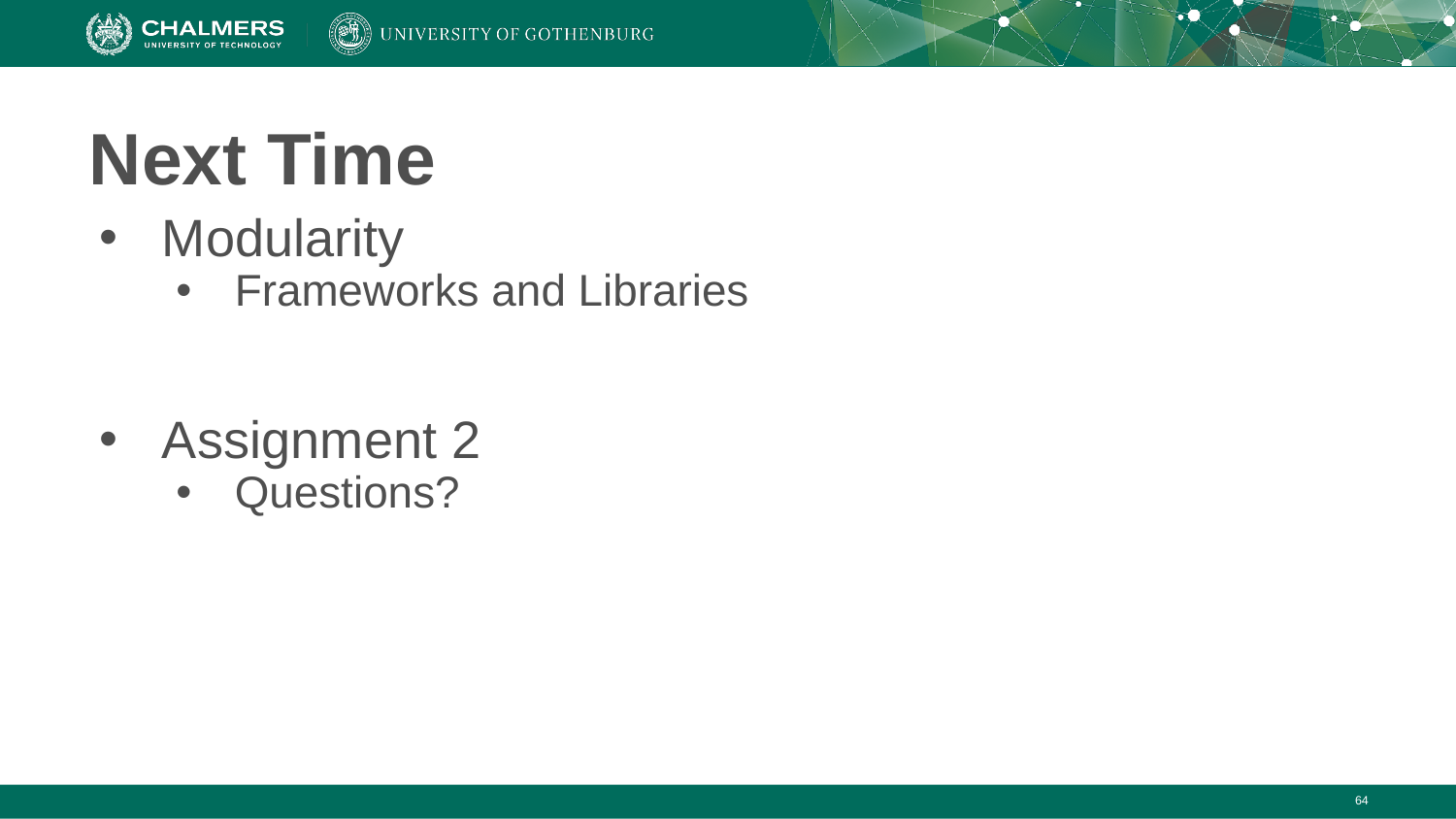

# Next Time
Modularity
Frameworks and Libraries

Assignment 2
Questions?
64